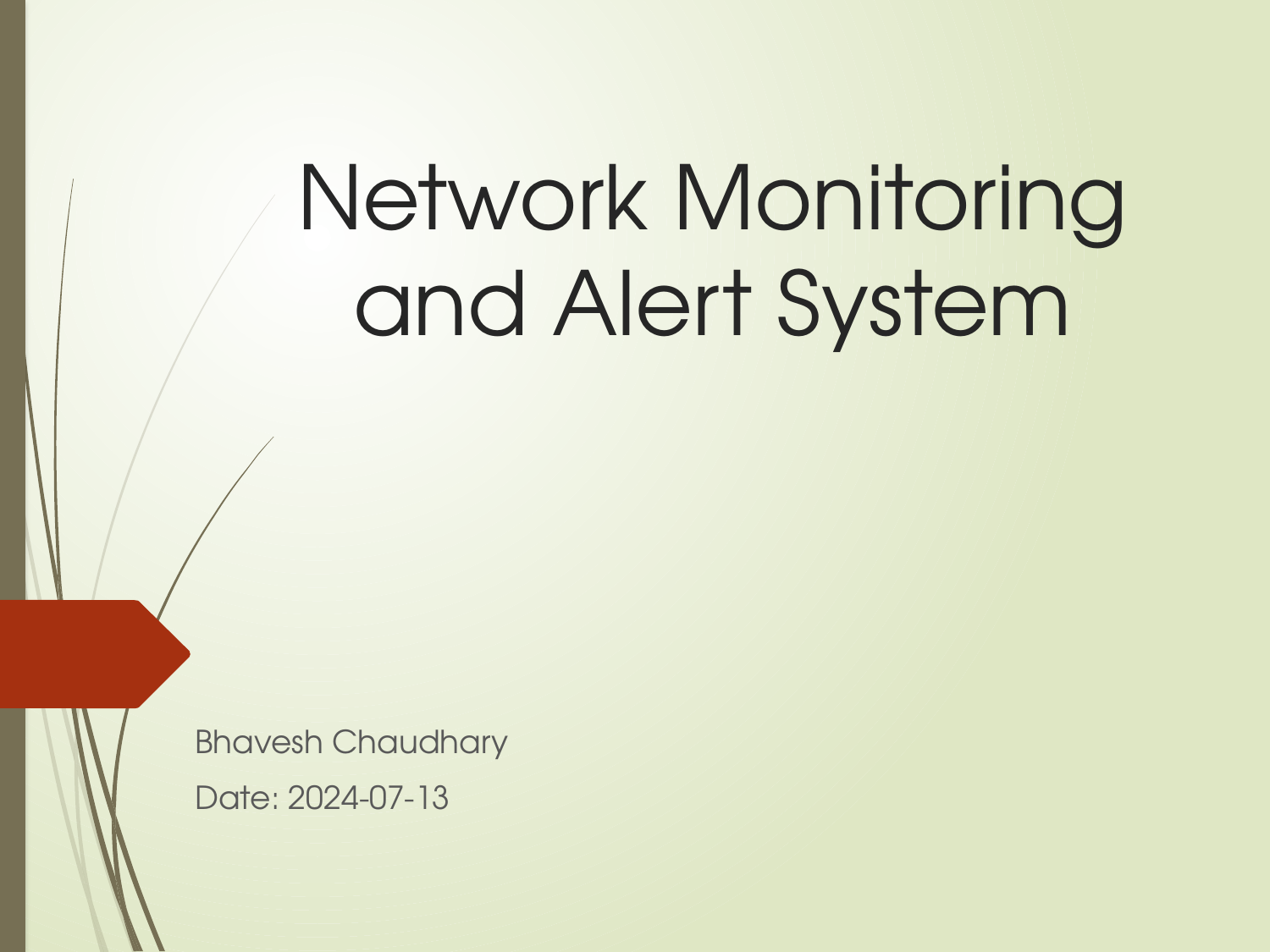

# Network Monitoring and Alert System
Bhavesh Chaudhary
Date: 2024-07-13